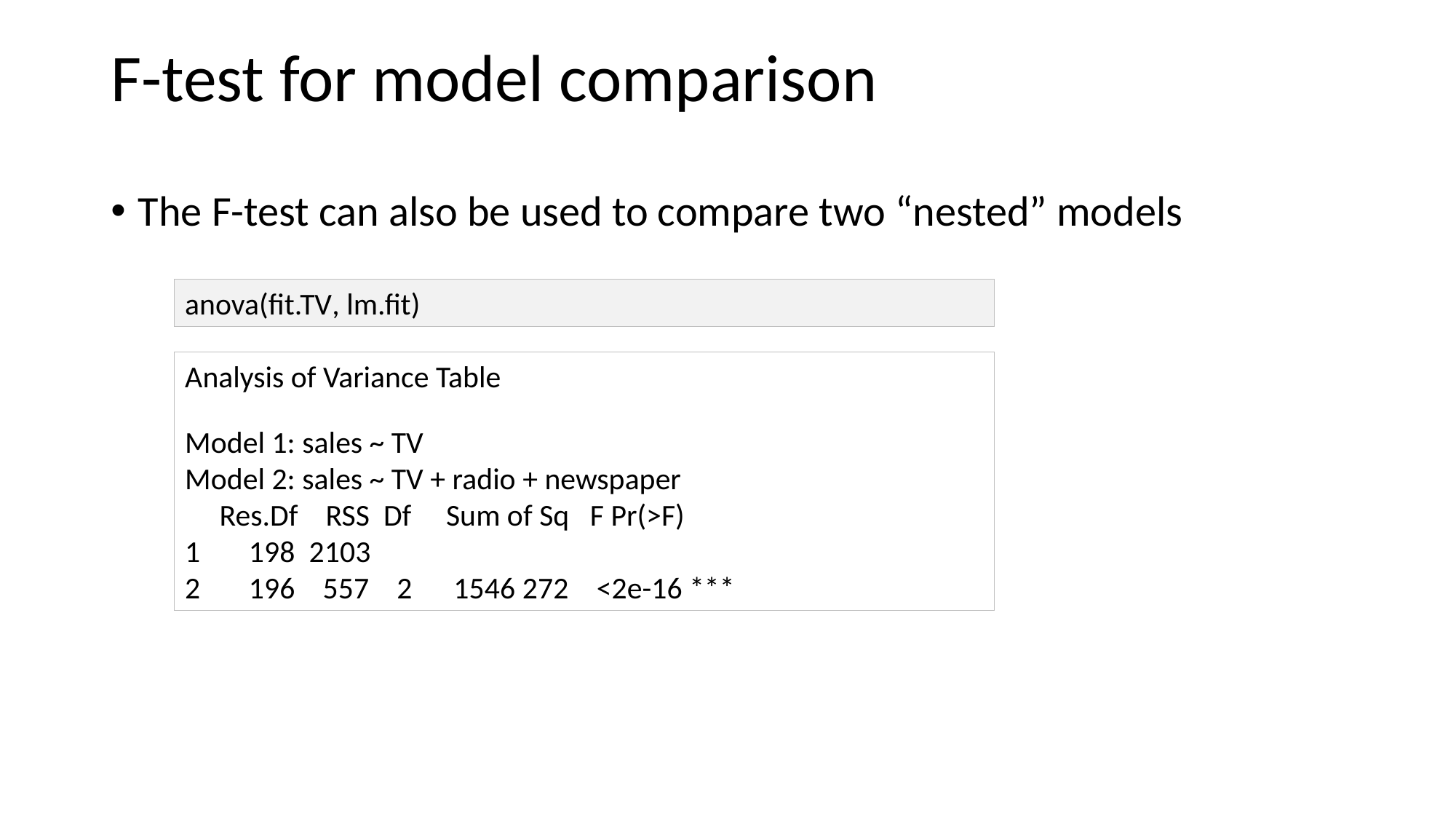

# F-test for model comparison
The F-test can also be used to compare two “nested” models

anova(fit.TV, lm.fit)
Analysis of Variance Table

Model 1: sales ~ TV
Model 2: sales ~ TV + radio + newspaper
     Res.Df    RSS  Df     Sum of Sq   F Pr(>F)
1       198  2103
2       196    557    2      1546 272    <2e-16 ***